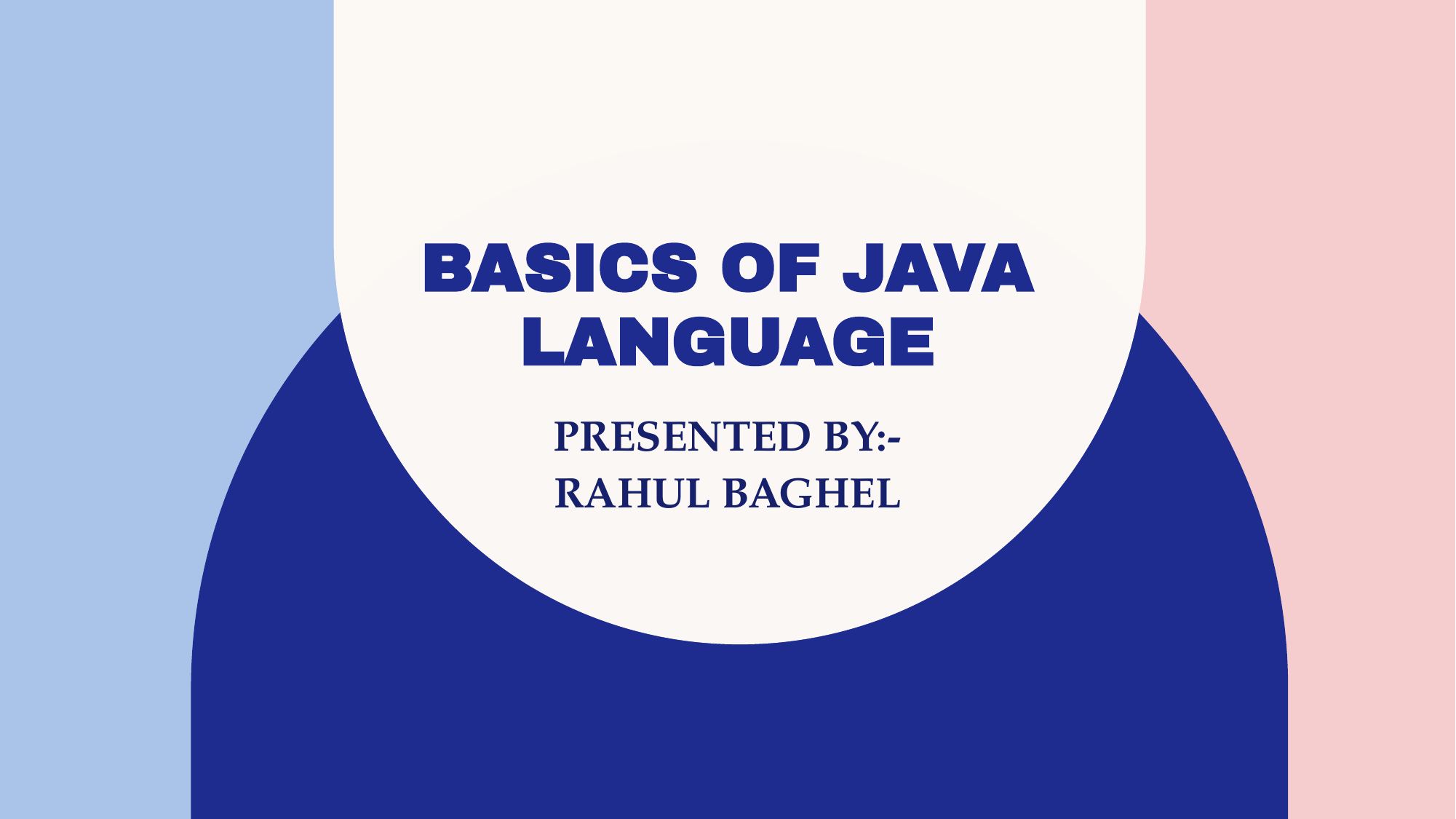

# Basics of java language
PRESENTED BY:-
RAHUL BAGHEL